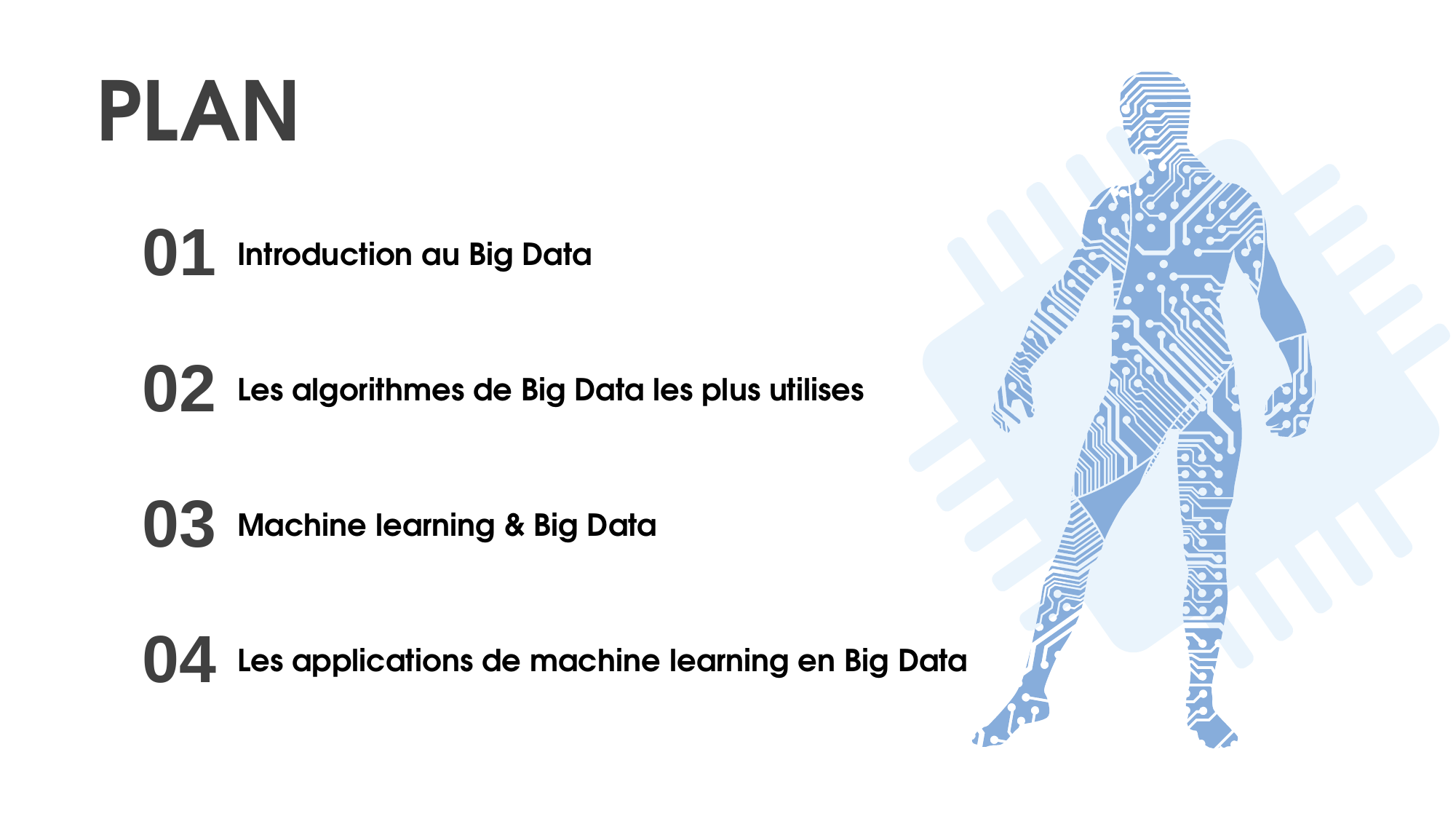

PLAN

01
Introduction au Big Data
02
Les algorithmes de Big Data les plus utilises

03
Machine learning & Big Data

04
Les applications de machine learning en Big Data